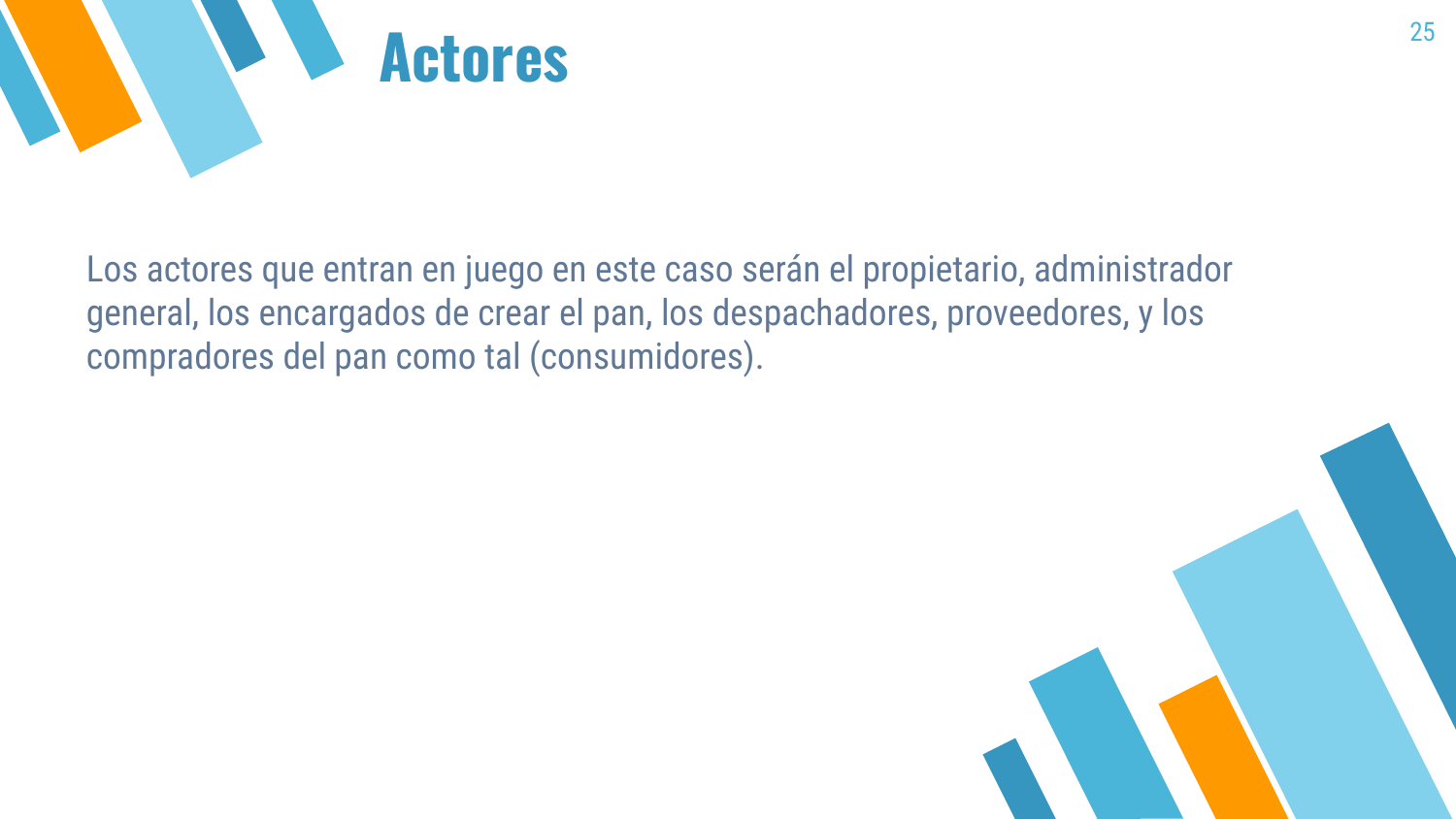

Actores
25
Los actores que entran en juego en este caso serán el propietario, administrador general, los encargados de crear el pan, los despachadores, proveedores, y los compradores del pan como tal (consumidores).